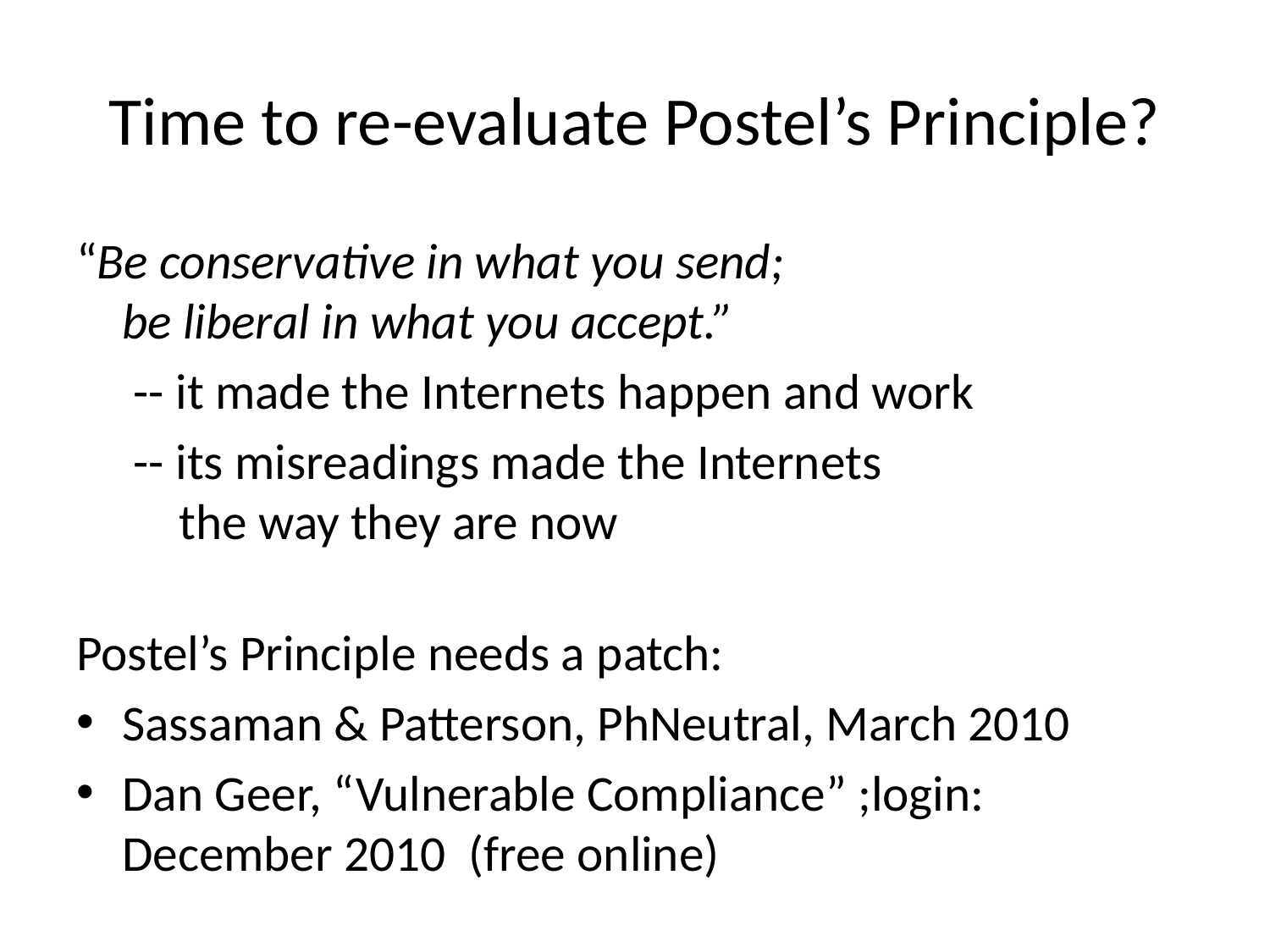

# Time to re-evaluate Postel’s Principle?
“Be conservative in what you send;
be liberal in what you accept.”
  	 -- it made the Internets happen and work
	 -- its misreadings made the Internets
     the way they are now
Postel’s Principle needs a patch:
Sassaman & Patterson, PhNeutral, March 2010
Dan Geer, “Vulnerable Compliance” ;login: December 2010  (free online)